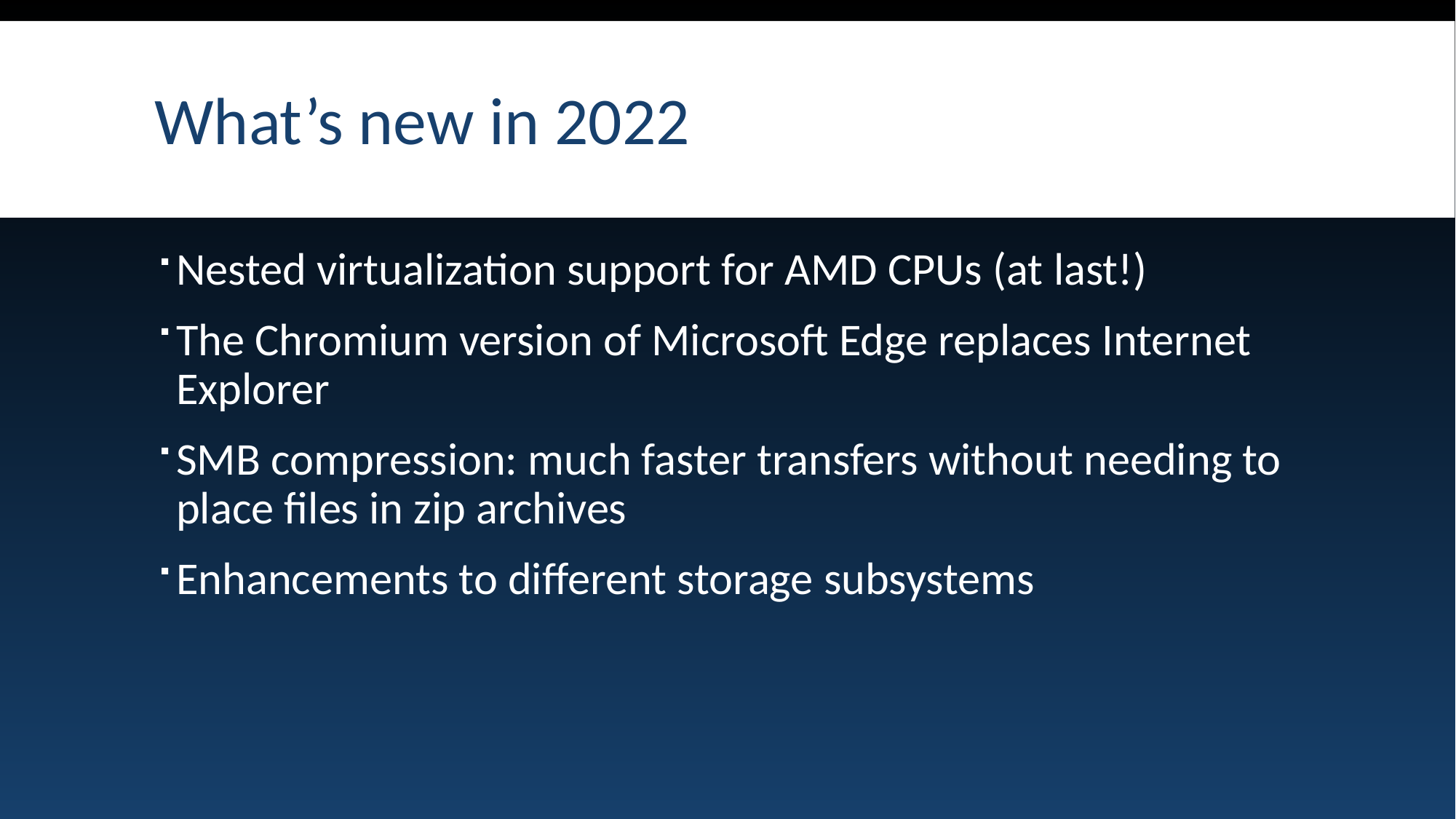

# What’s new in 2022
Nested virtualization support for AMD CPUs (at last!)
The Chromium version of Microsoft Edge replaces Internet Explorer
SMB compression: much faster transfers without needing to place files in zip archives
Enhancements to different storage subsystems